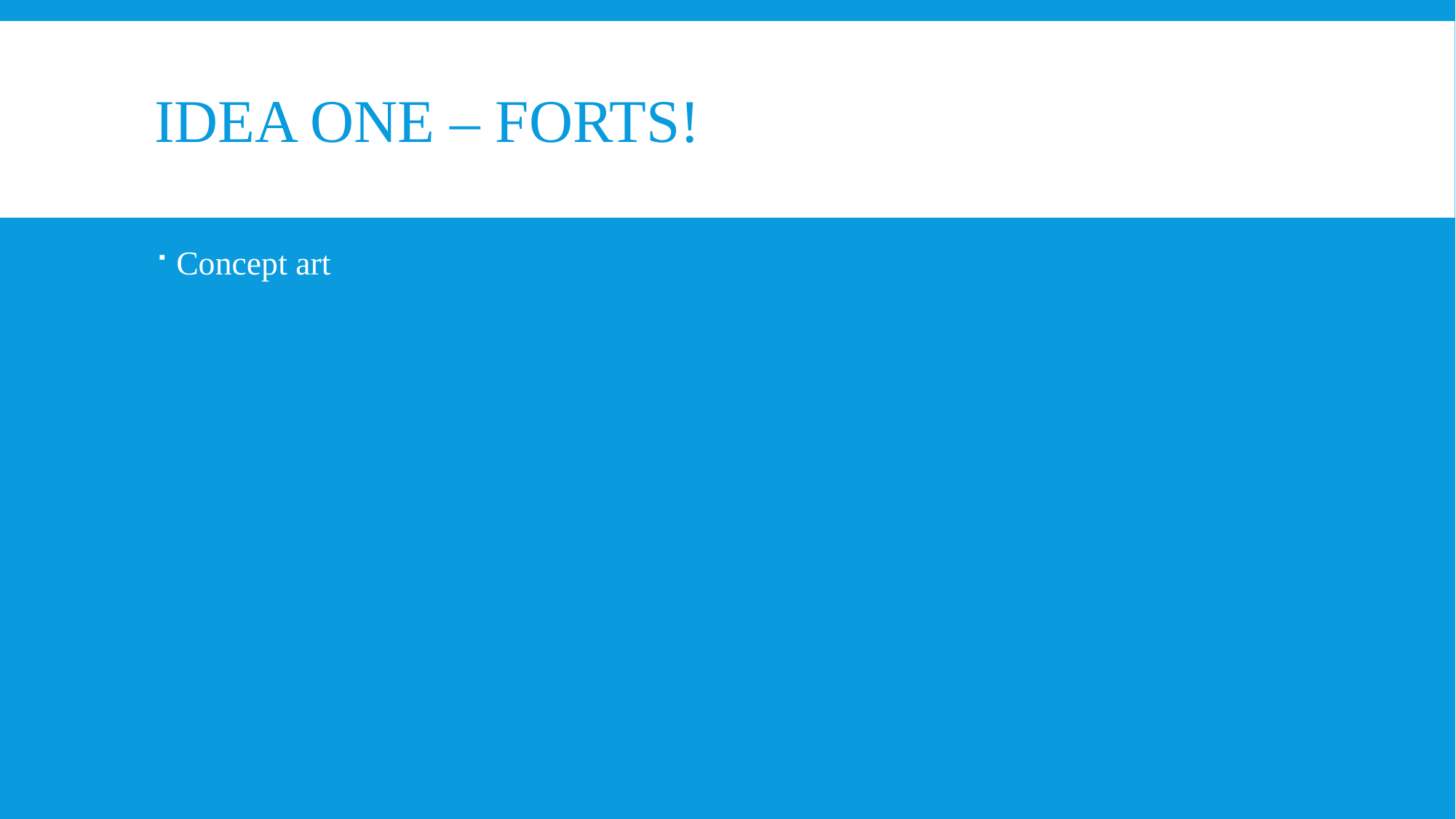

# Idea One – FORTS!
Concept art